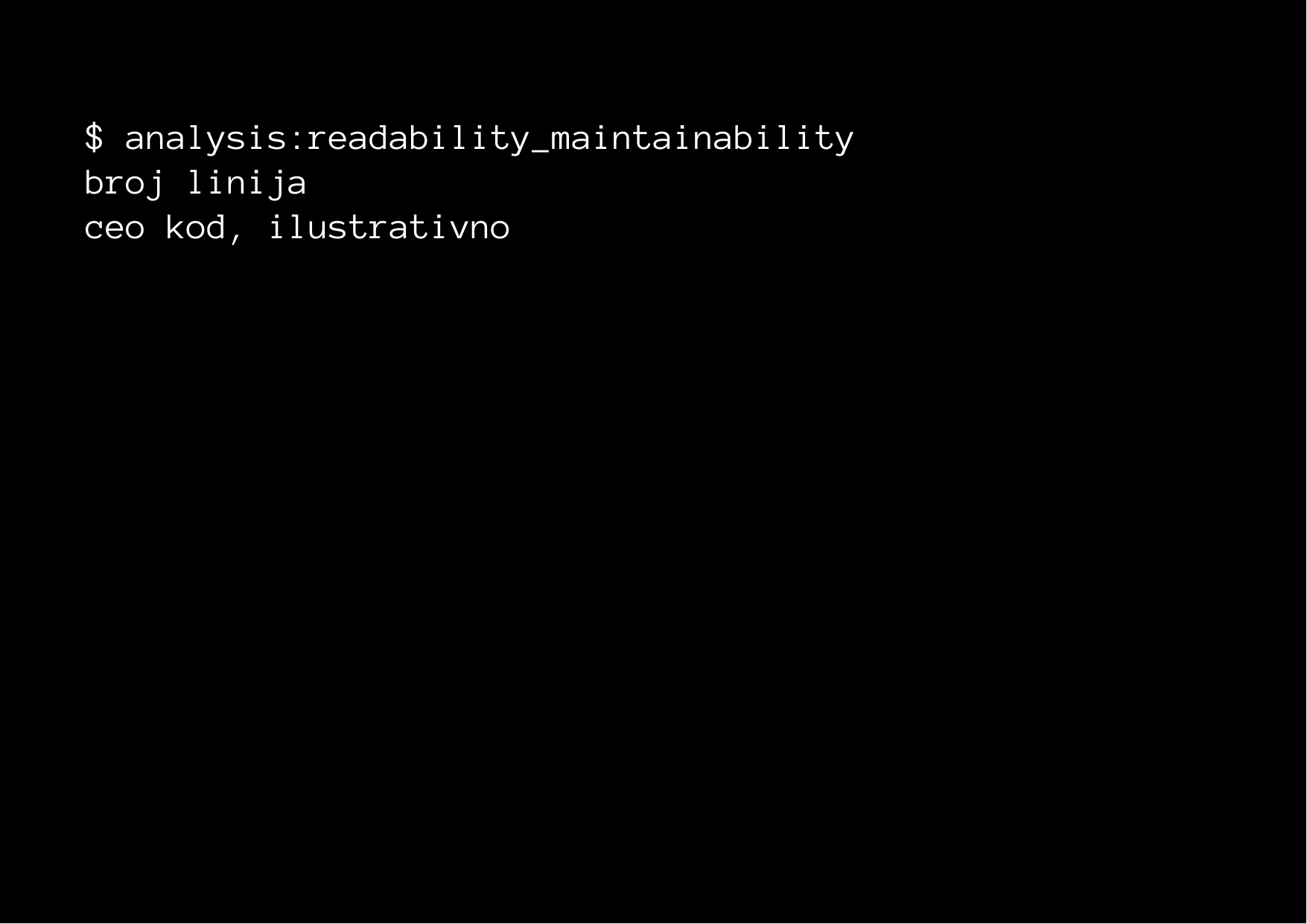

$ analysis:readability_maintainability
broj linija
ceo kod, ilustrativno